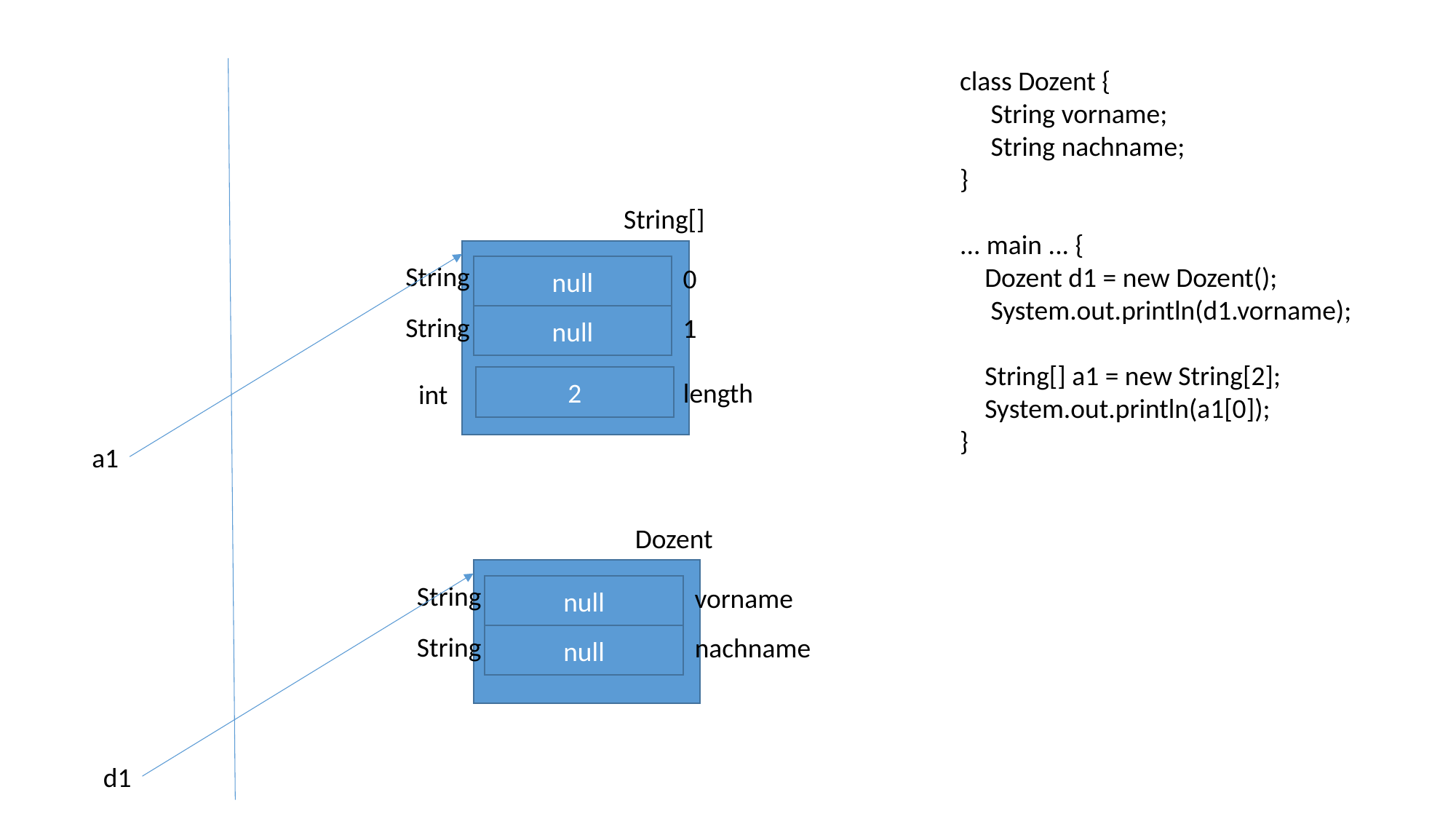

class Dozent {
     String vorname;
     String nachname;
}

... main ... {
    Dozent d1 = new Dozent();
     System.out.println(d1.vorname);

    String[] a1 = new String[2];
    System.out.println(a1[0]);
}
String[]

String
null
0
String
1
null
2
length
int
a1
Dozent

String
null
vorname
String
nachname
null
d1